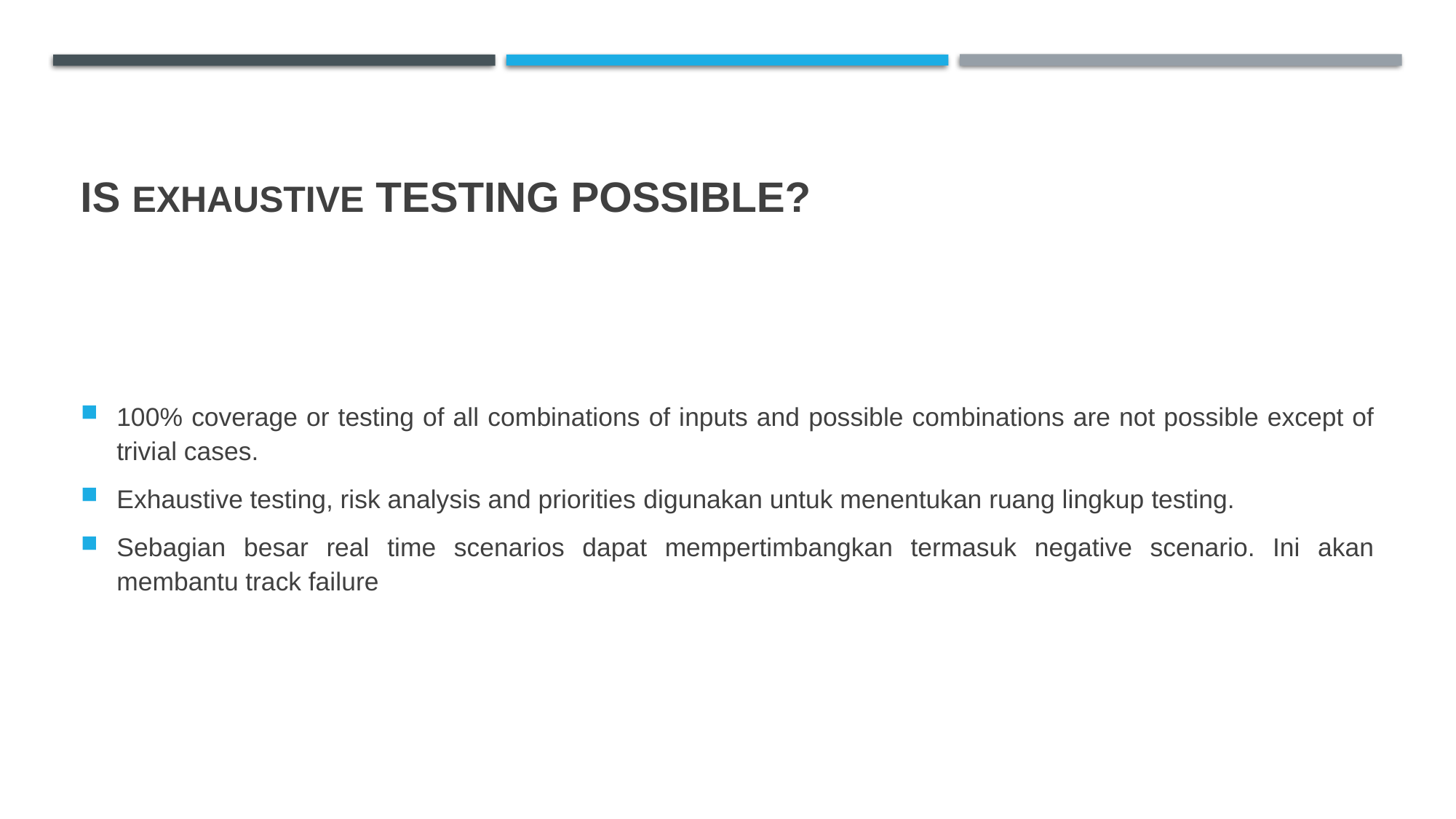

# Is Exhaustive Testing possible?
100% coverage or testing of all combinations of inputs and possible combinations are not possible except of trivial cases.
Exhaustive testing, risk analysis and priorities digunakan untuk menentukan ruang lingkup testing.
Sebagian besar real time scenarios dapat mempertimbangkan termasuk negative scenario. Ini akan membantu track failure